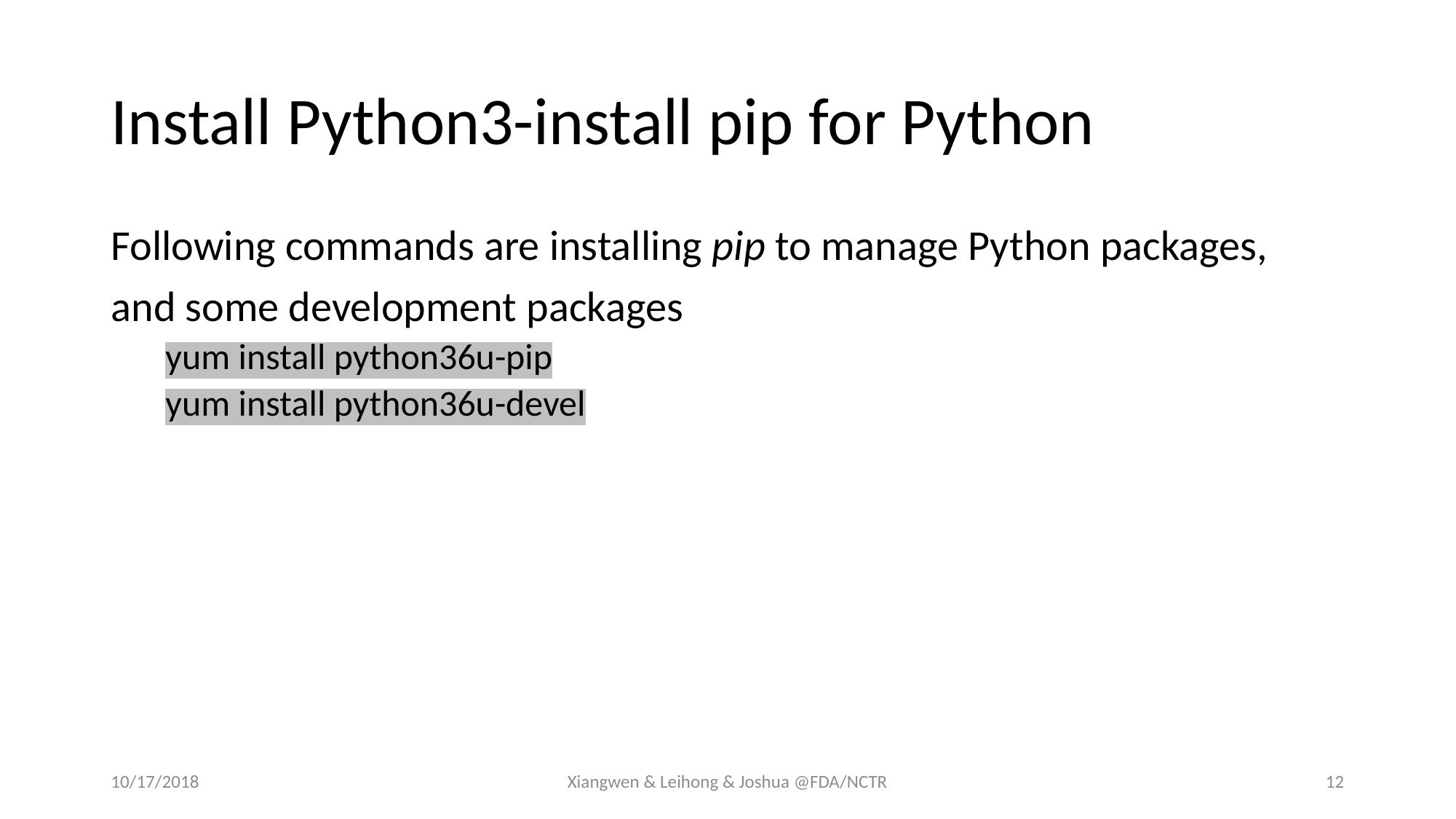

# Install Python3-install pip for Python
Following commands are installing pip to manage Python packages,
and some development packages
yum install python36u-pip
yum install python36u-devel
10/17/2018
Xiangwen & Leihong & Joshua @FDA/NCTR
12